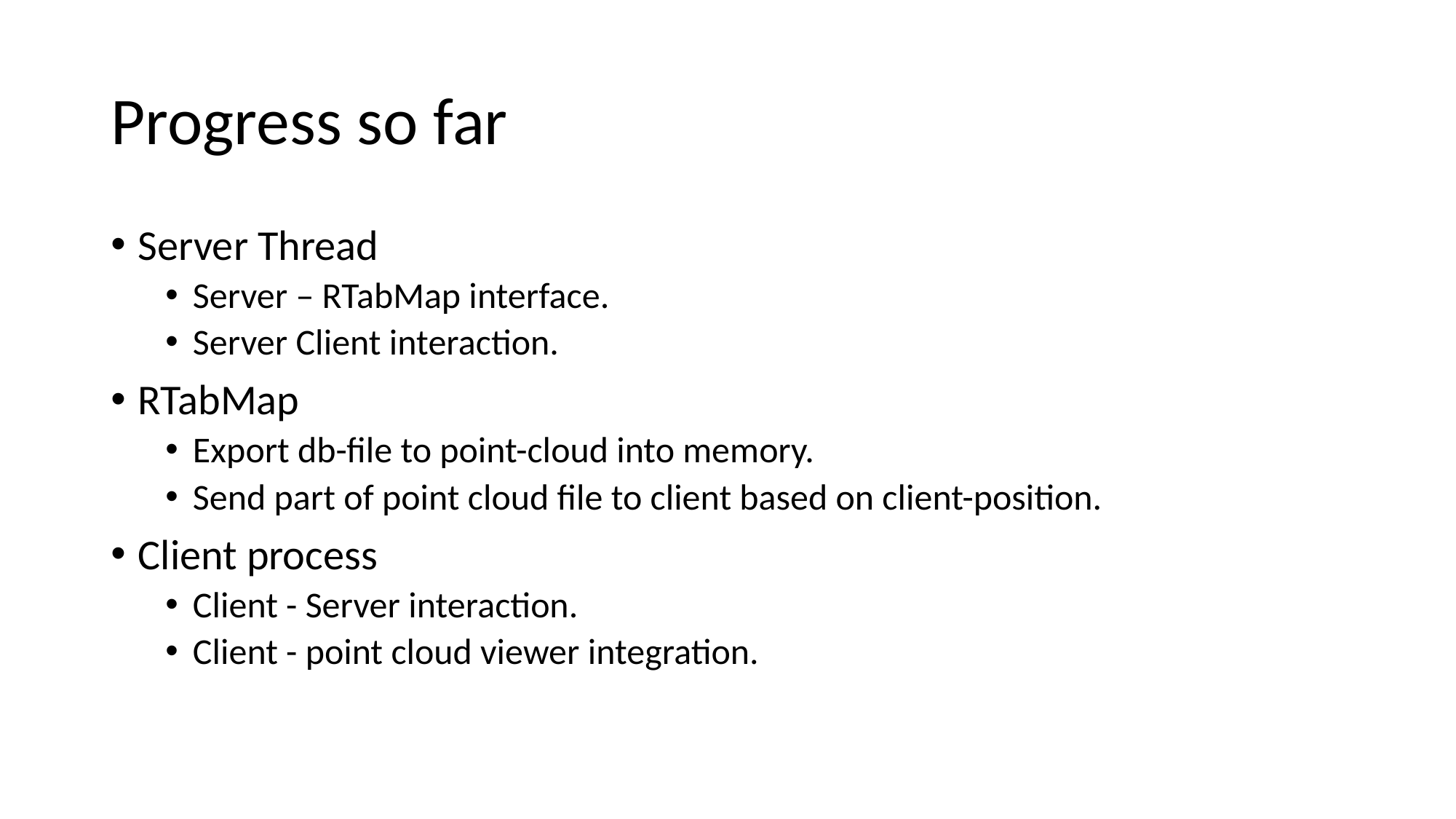

# Progress so far
Server Thread
Server – RTabMap interface.
Server Client interaction.
RTabMap
Export db-file to point-cloud into memory.
Send part of point cloud file to client based on client-position.
Client process
Client - Server interaction.
Client - point cloud viewer integration.